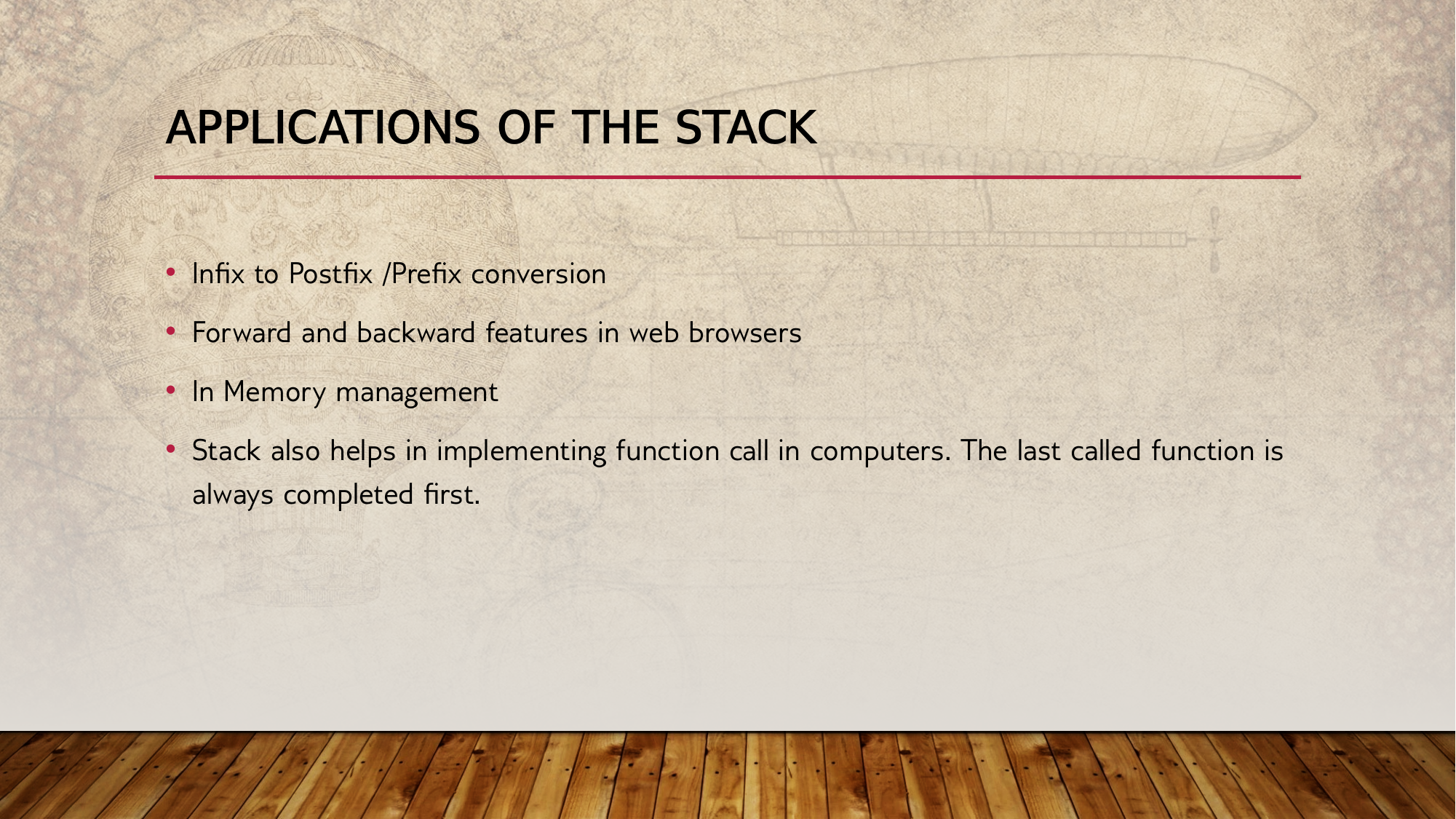

# Applications of the stack

Infix to Postfix /Prefix conversion
Forward and backward features in web browsers
In Memory management
Stack also helps in implementing function call in computers. The last called function is always completed first.